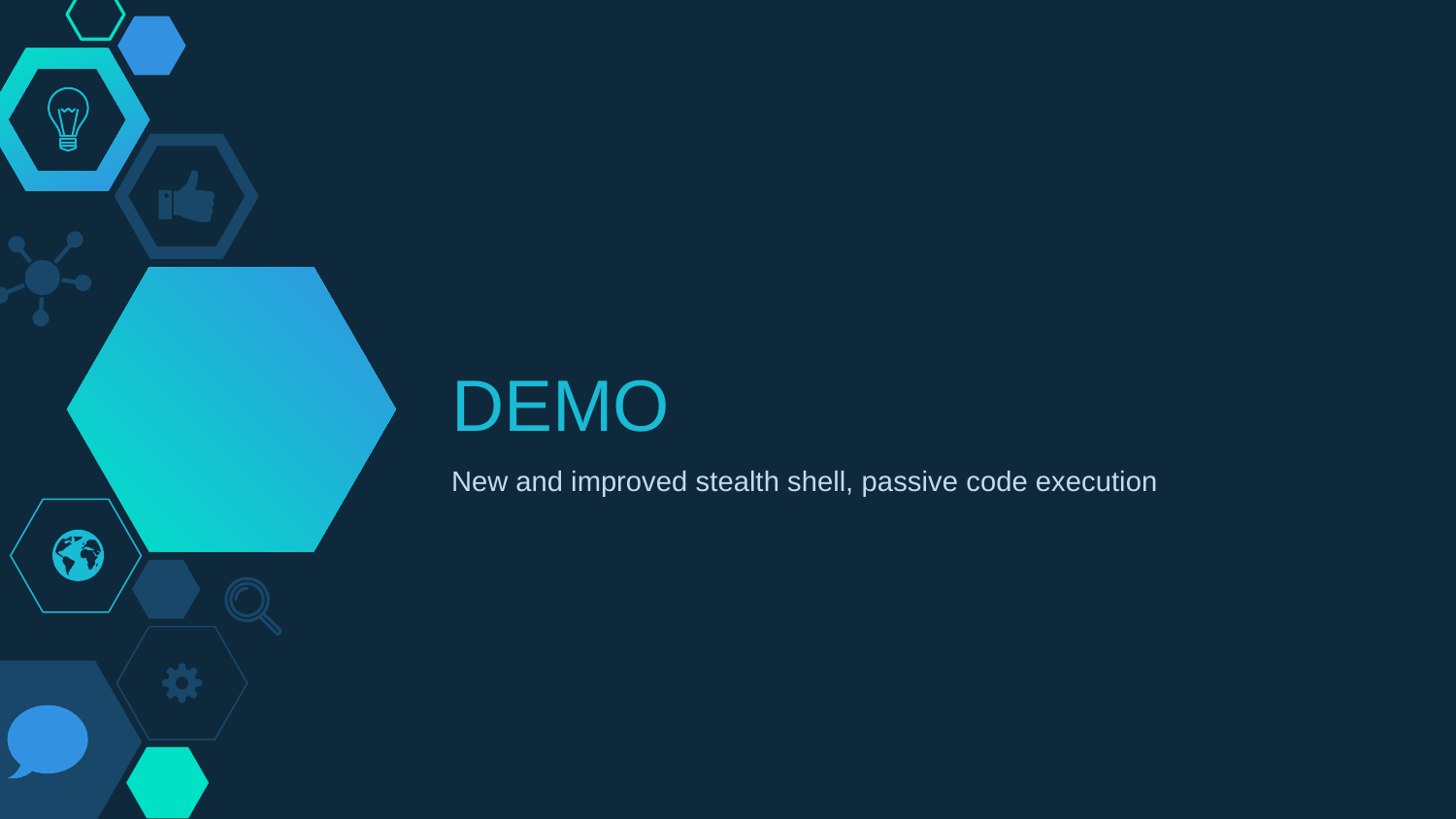

# DEMO
New and improved stealth shell, passive code execution